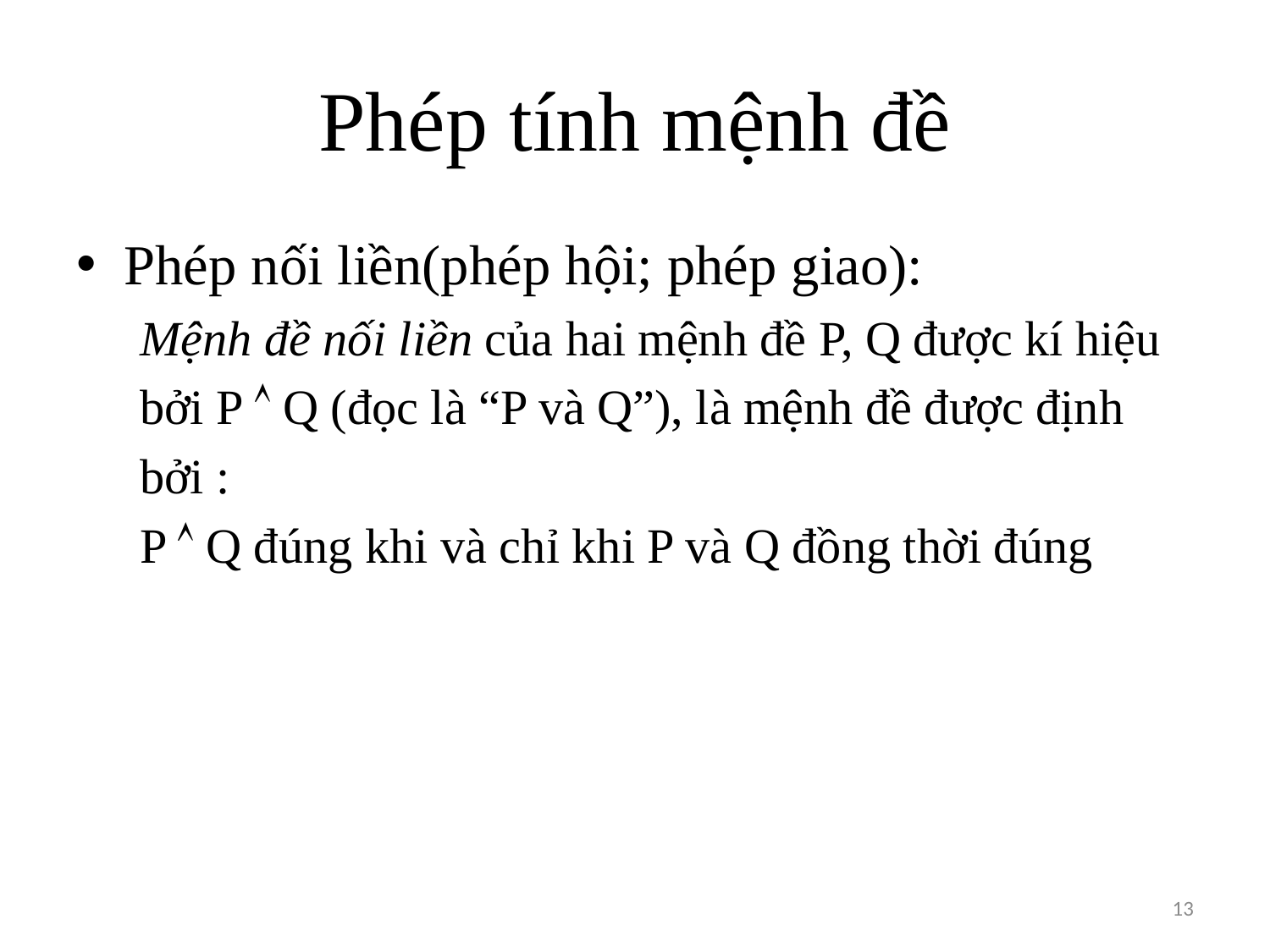

# Phép tính mệnh đề
Phép nối liền(phép hội; phép giao):
Mệnh đề nối liền của hai mệnh đề P, Q được kí hiệu
bởi P ∧ Q (đọc là “P và Q”), là mệnh đề được định
bởi :
P ∧ Q đúng khi và chỉ khi P và Q đồng thời đúng

13